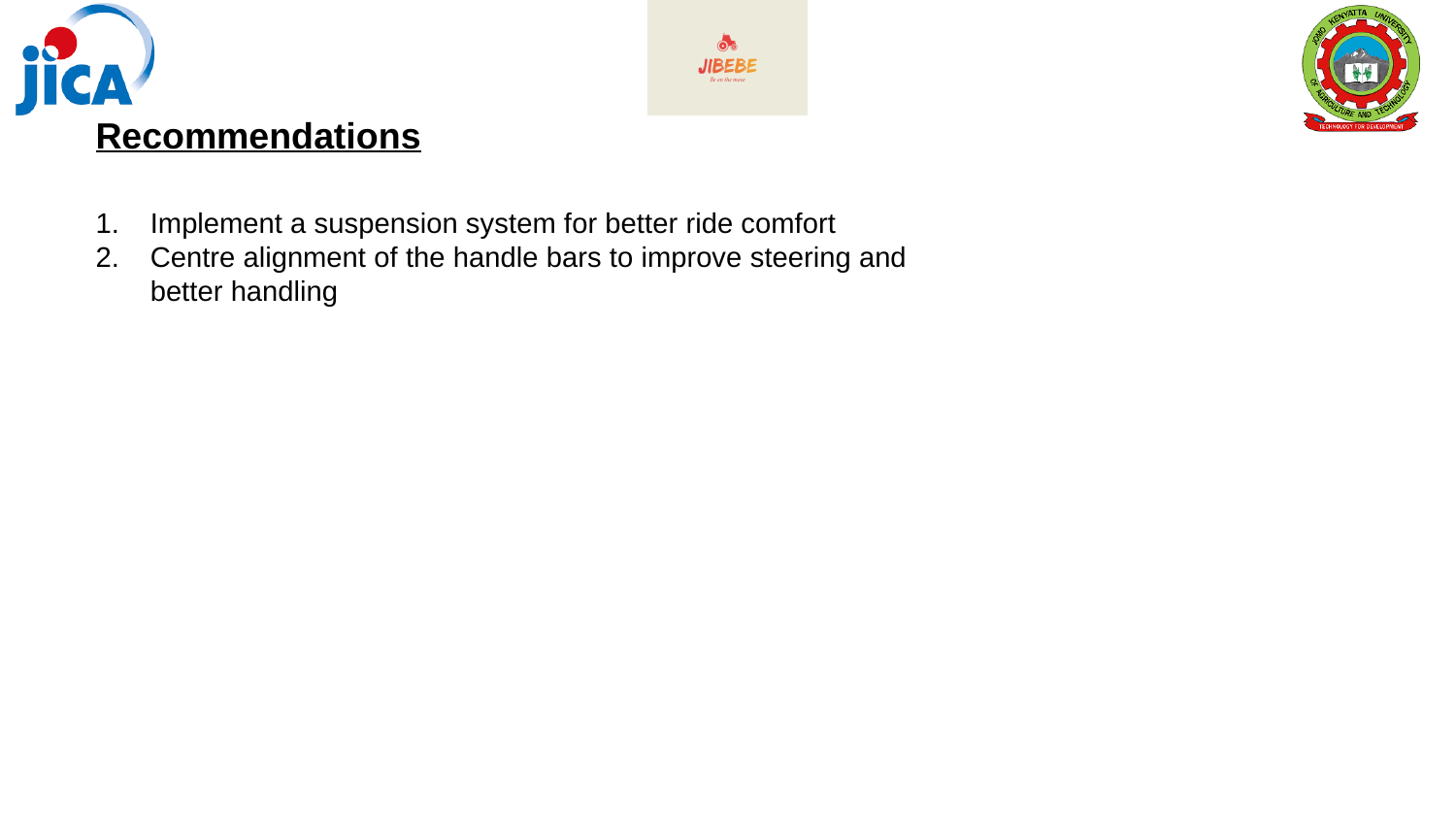

Recommendations
Implement a suspension system for better ride comfort
Centre alignment of the handle bars to improve steering and better handling